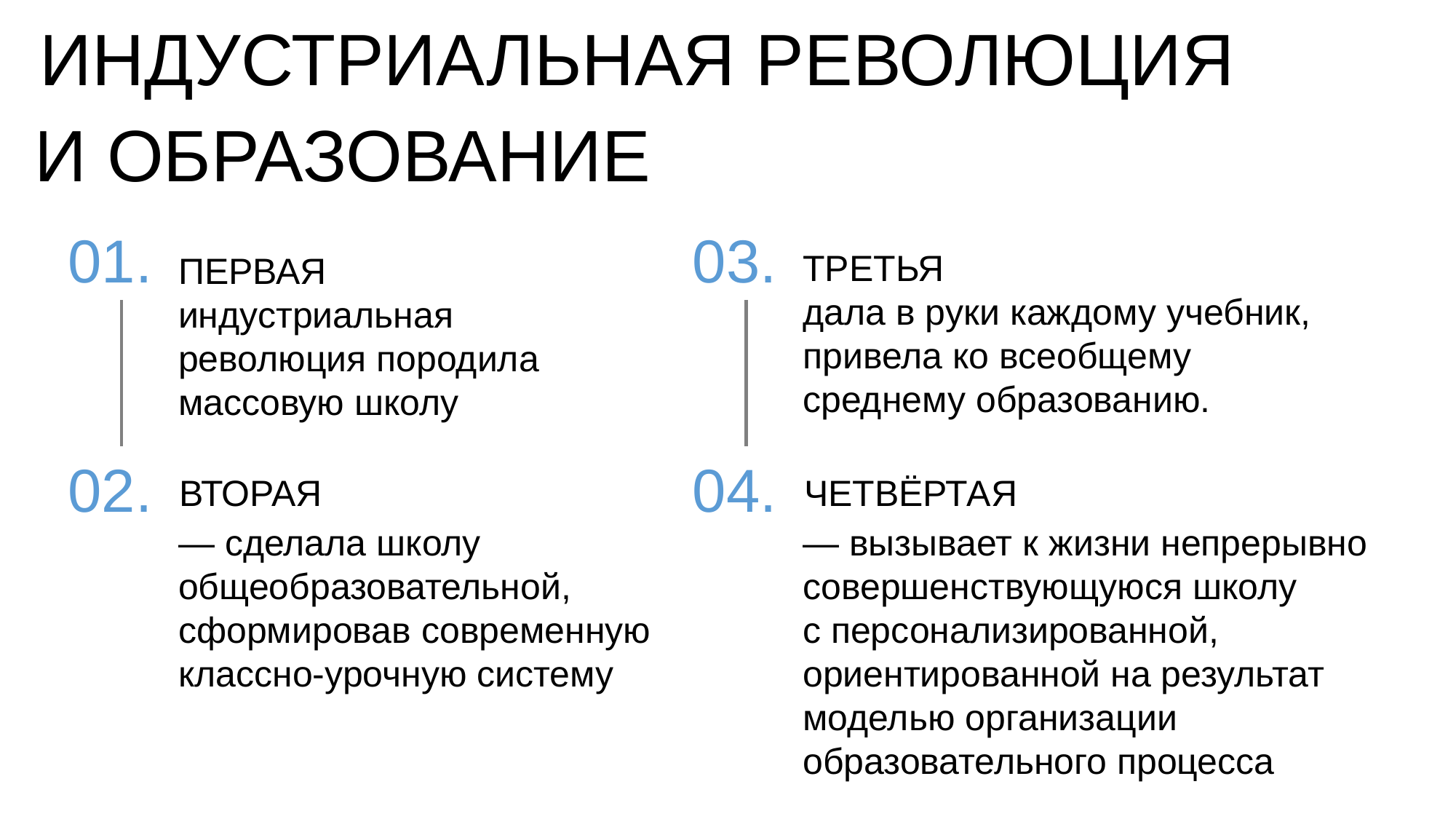

ИНДУСТРИАЛЬНАЯ РЕВОЛЮЦИЯ
И ОБРАЗОВАНИЕ
01.
ПЕРВАЯ индустриальная революция породила массовую школу

03.
ТРЕТЬЯ
дала в руки каждому учебник, привела ко всеобщему среднему образованию.

02.
ВТОРАЯ
— сделала школу общеобразовательной, сформировав современную
классно-урочную систему
04.
ЧЕТВЁРТАЯ
— вызывает к жизни непрерывно совершенствующуюся школу
с персонализированной, ориентированной на результат
моделью организации образовательного процесса